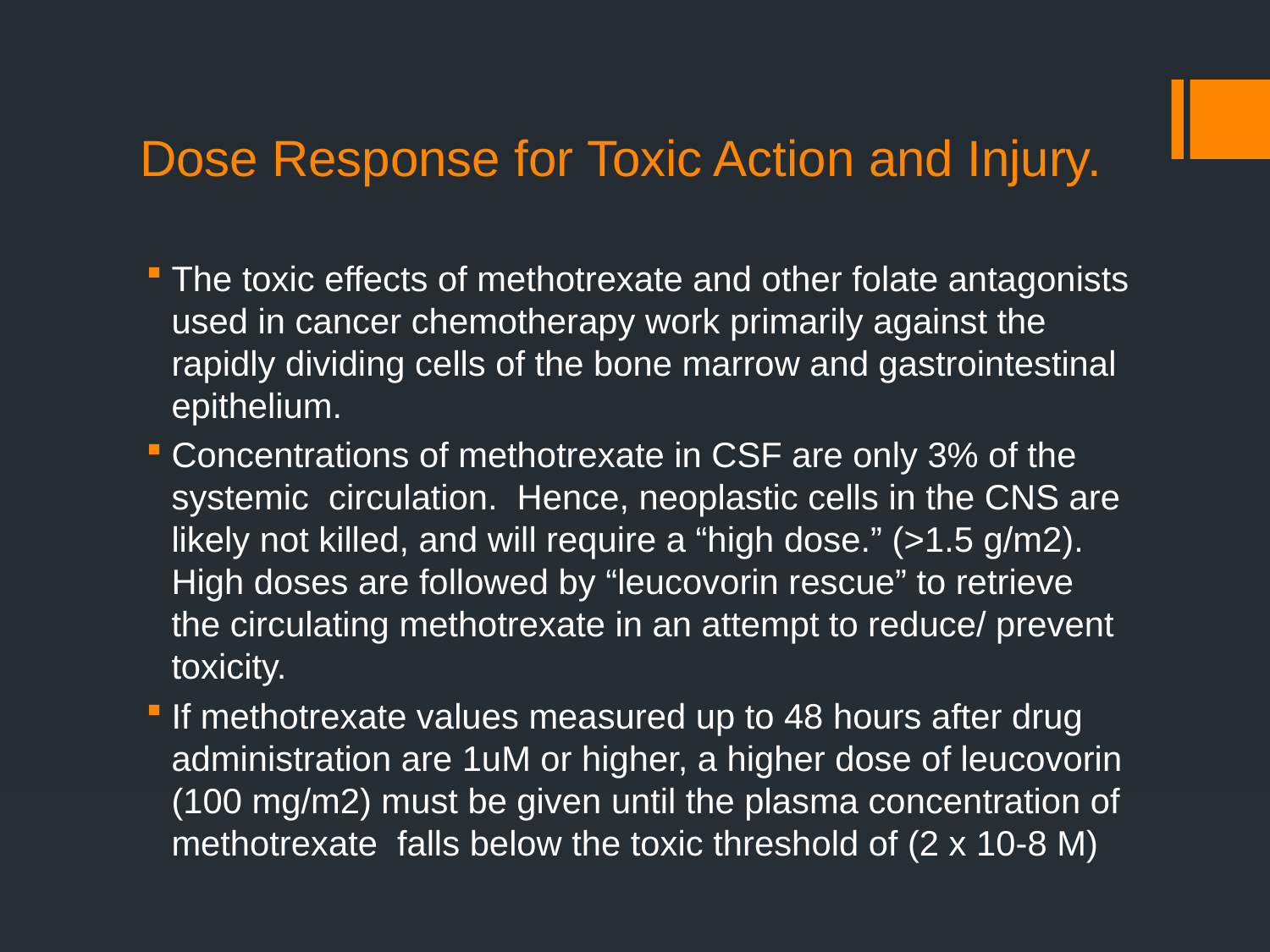

# Dose Response for Toxic Action and Injury.
The toxic effects of methotrexate and other folate antagonists used in cancer chemotherapy work primarily against the rapidly dividing cells of the bone marrow and gastrointestinal epithelium.
Concentrations of methotrexate in CSF are only 3% of the systemic  circulation.  Hence, neoplastic cells in the CNS are likely not killed, and will require a “high dose.” (>1.5 g/m2).  High doses are followed by “leucovorin rescue” to retrieve the circulating methotrexate in an attempt to reduce/ prevent toxicity.
If methotrexate values measured up to 48 hours after drug administration are 1uM or higher, a higher dose of leucovorin (100 mg/m2) must be given until the plasma concentration of methotrexate  falls below the toxic threshold of (2 x 10-8 M)